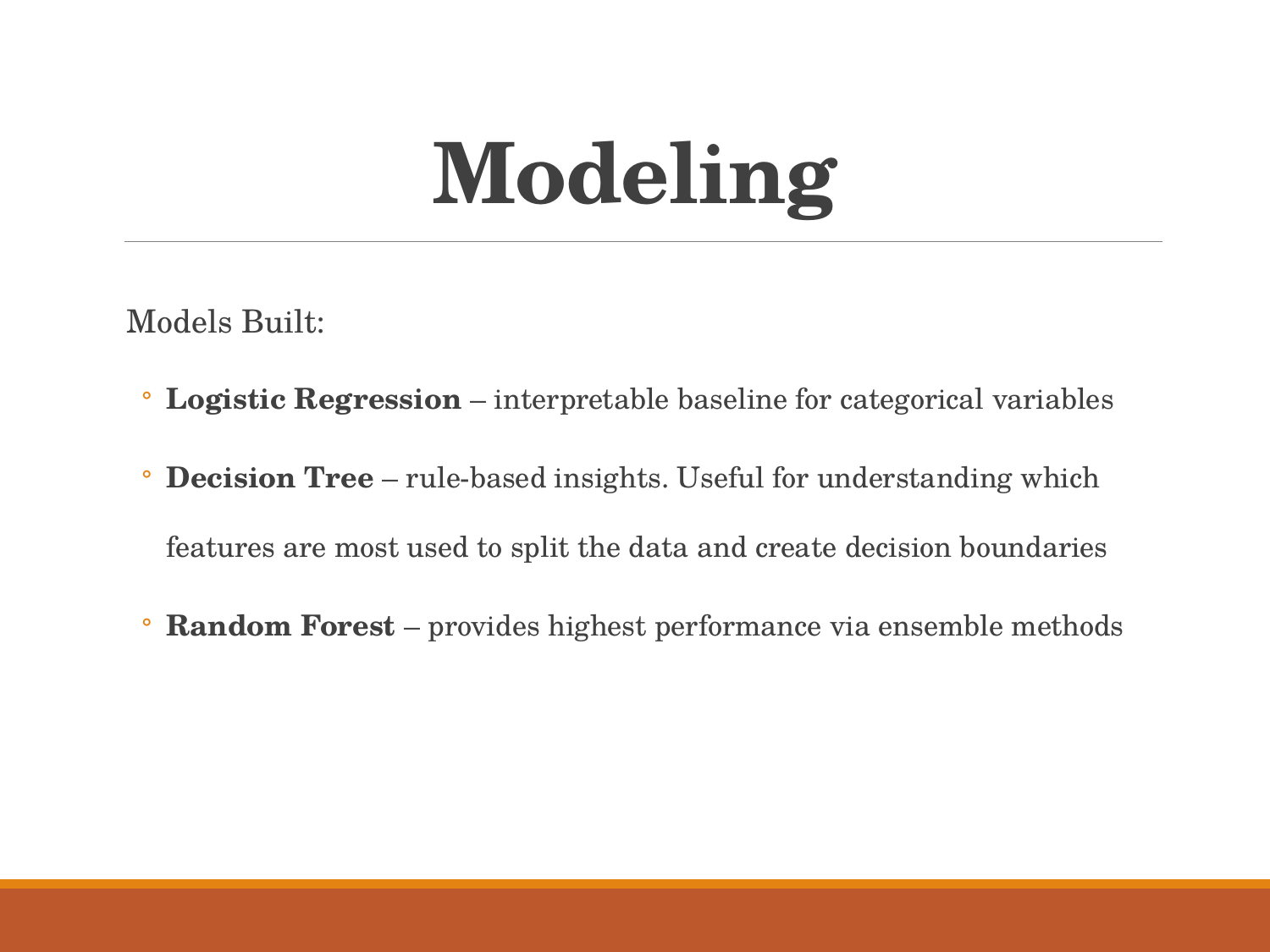

# Modeling
Models Built:
Logistic Regression – interpretable baseline for categorical variables
Decision Tree – rule-based insights. Useful for understanding which features are most used to split the data and create decision boundaries
Random Forest – provides highest performance via ensemble methods